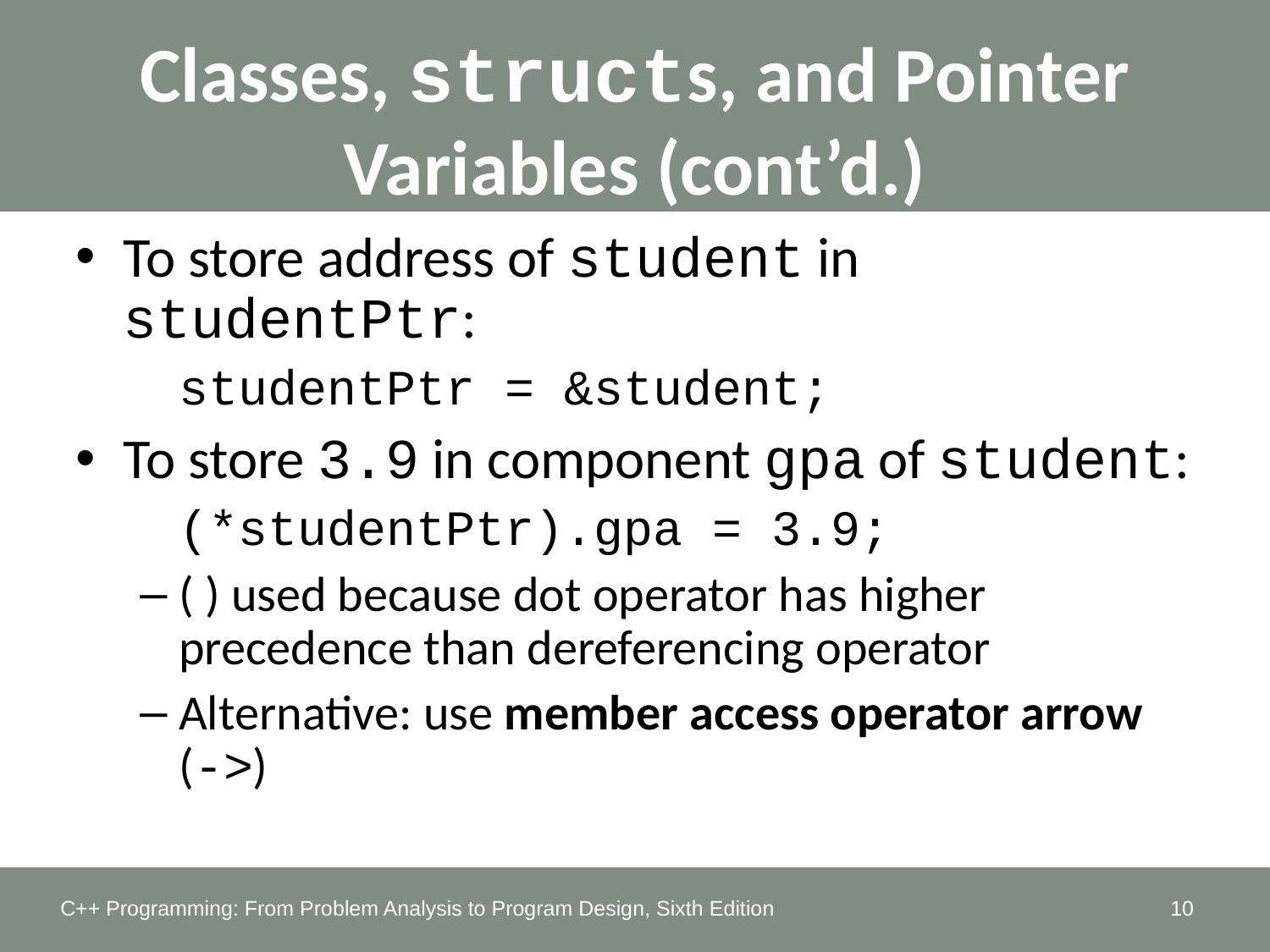

Classes, structs, and Pointer Variables (cont’d.)
To store address of student in studentPtr:
	studentPtr = &student;
To store 3.9 in component gpa of student:
	(*studentPtr).gpa = 3.9;
( ) used because dot operator has higher precedence than dereferencing operator
Alternative: use member access operator arrow (->)
C++ Programming: From Problem Analysis to Program Design, Sixth Edition
10